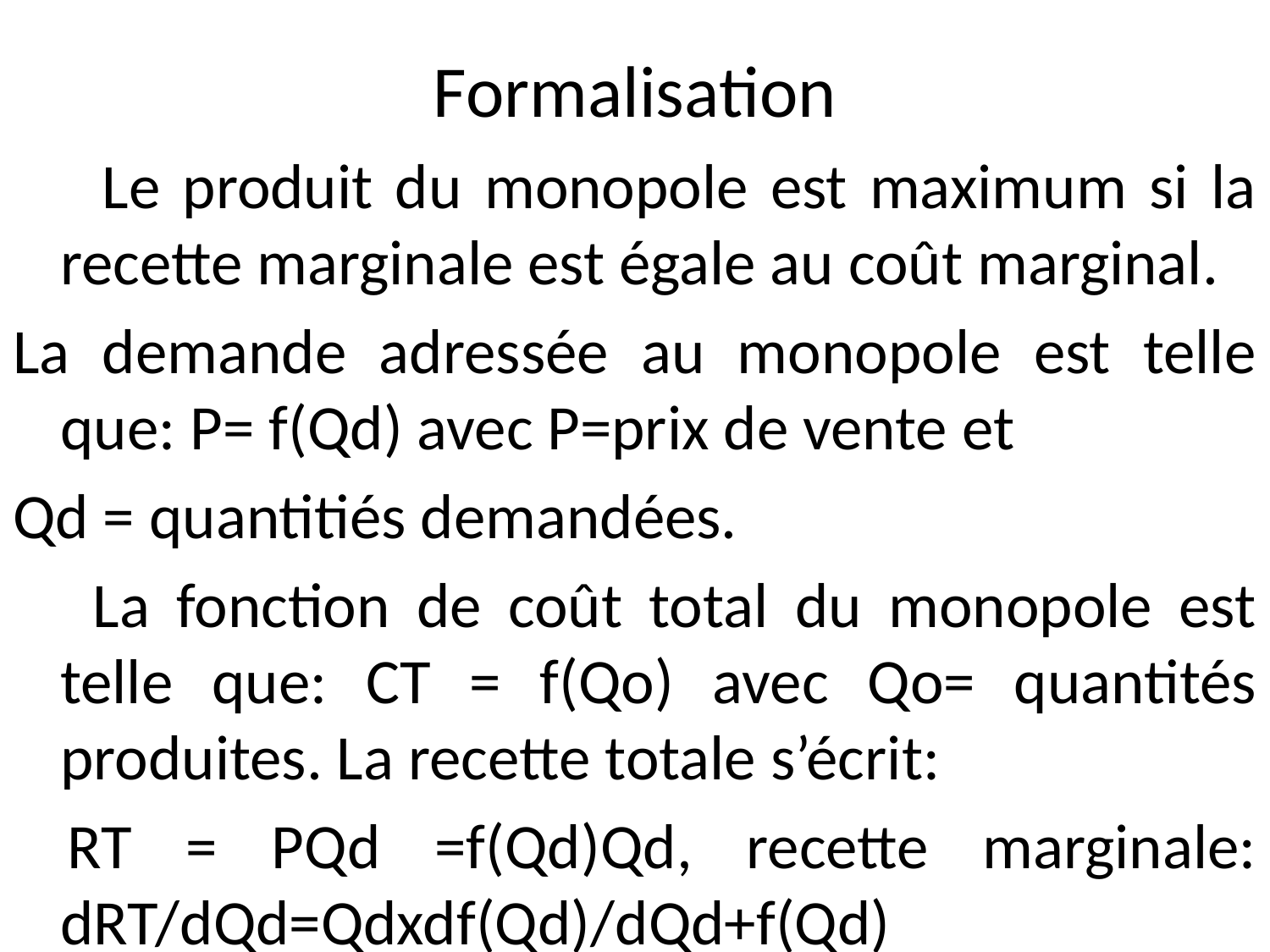

# Formalisation
    Le produit du monopole est maximum si la recette marginale est égale au coût marginal.
La demande adressée au monopole est telle que: P= f(Qd) avec P=prix de vente et
Qd = quantitiés demandées.
   La fonction de coût total du monopole est telle que: CT = f(Qo) avec Qo= quantités produites. La recette totale s’écrit:
 RT = PQd =f(Qd)Qd, recette marginale: dRT/dQd=Qdxdf(Qd)/dQd+f(Qd)